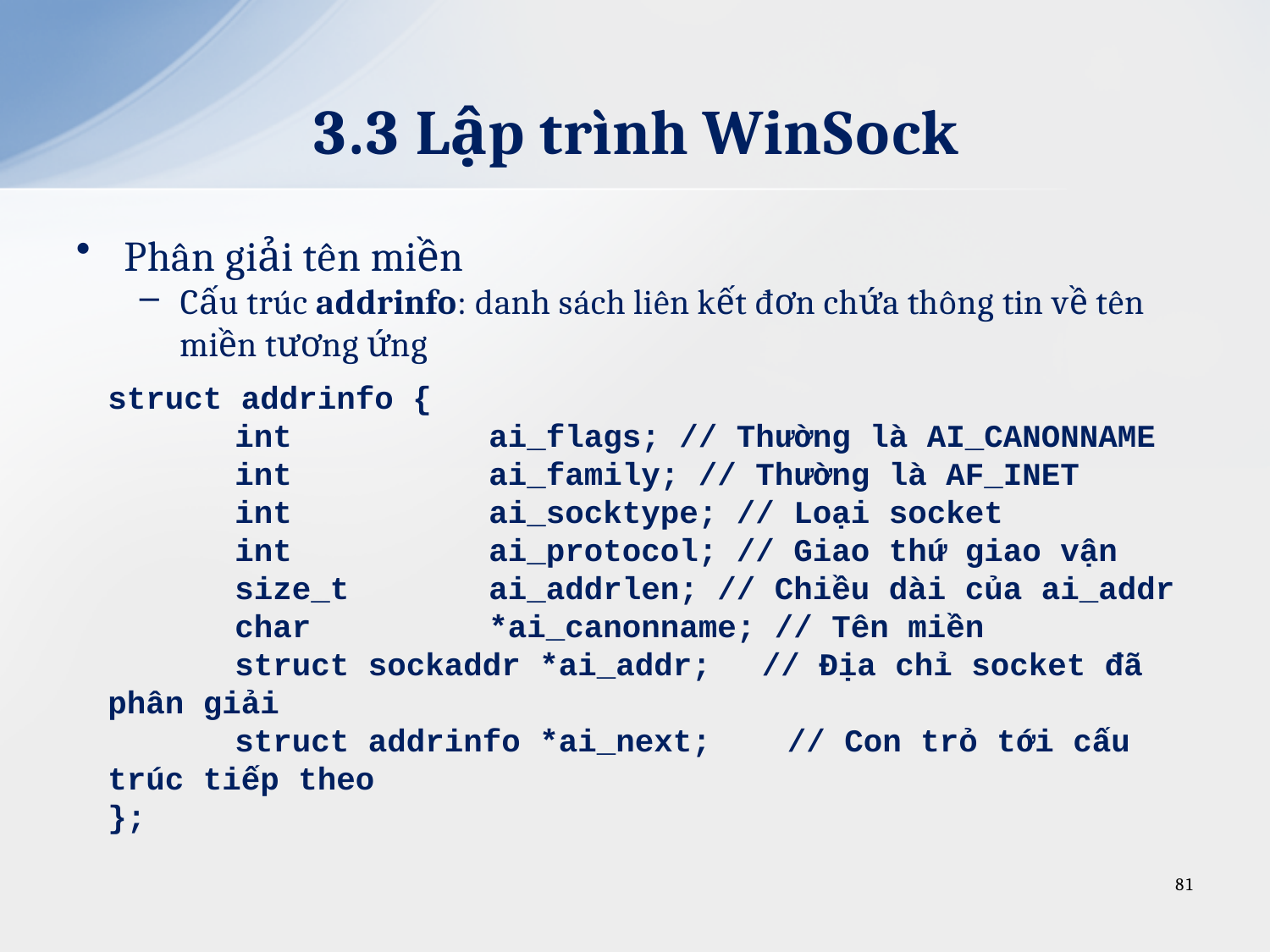

# 3.3 Lập trình WinSock
Phân giải tên miền
Cấu trúc addrinfo: danh sách liên kết đơn chứa thông tin về tên miền tương ứng
struct addrinfo {
	int		ai_flags; // Thường là AI_CANONNAME
	int		ai_family; // Thường là AF_INET
	int		ai_socktype; // Loại socket
	int		ai_protocol; // Giao thứ giao vận
	size_t		ai_addrlen; // Chiều dài của ai_addr
	char		*ai_canonname; // Tên miền
	struct sockaddr *ai_addr;	 // Địa chỉ socket đã phân giải
	struct addrinfo *ai_next;    // Con trỏ tới cấu trúc tiếp theo
};
81